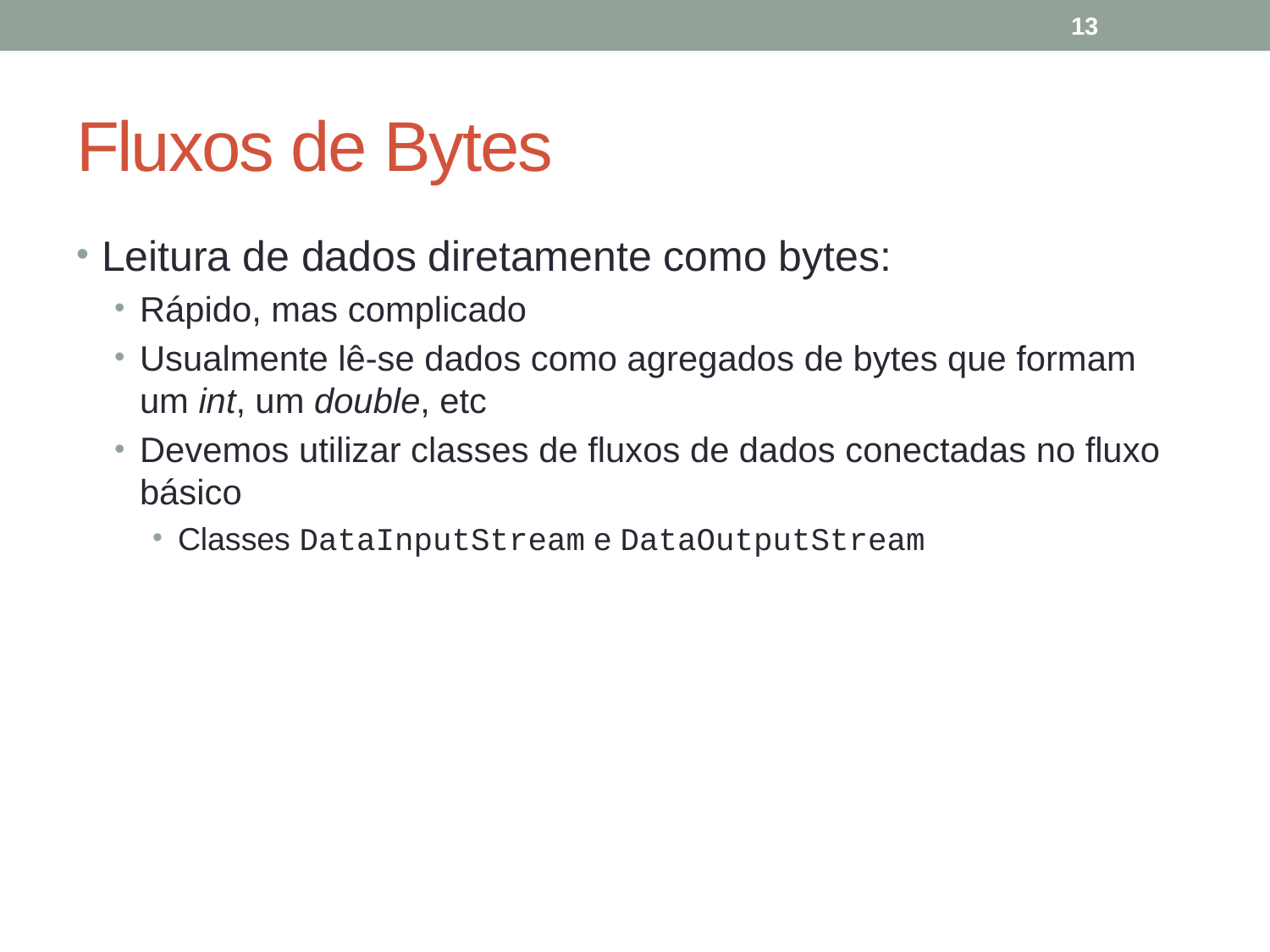

13
# Fluxos de Bytes
Leitura de dados diretamente como bytes:
Rápido, mas complicado
Usualmente lê-se dados como agregados de bytes que formam um int, um double, etc
Devemos utilizar classes de fluxos de dados conectadas no fluxo básico
Classes DataInputStream e DataOutputStream